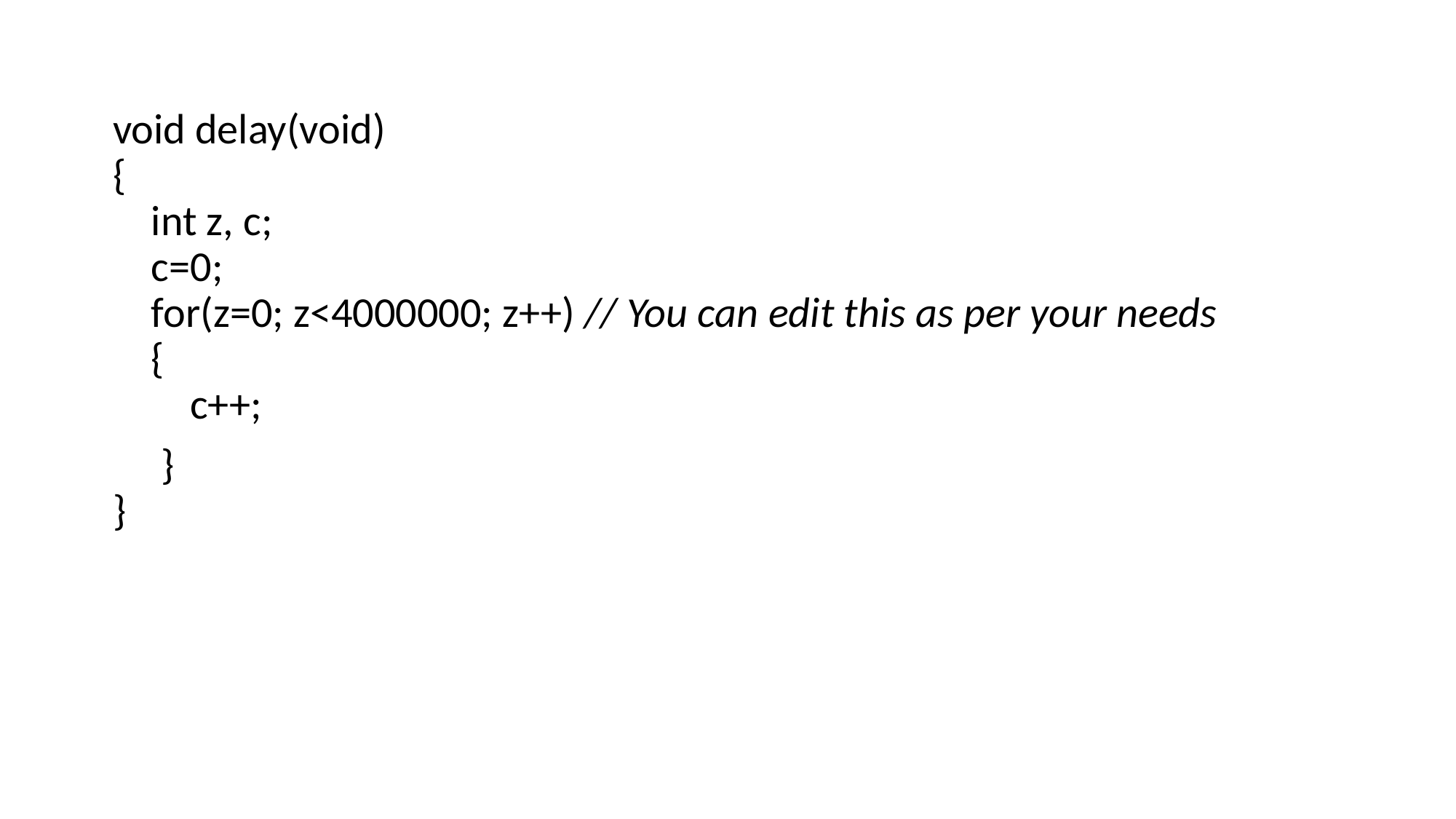

void delay(void)
{
    int z, c;
    c=0;
    for(z=0; z<4000000; z++) // You can edit this as per your needs
    {
        c++;
     }
}